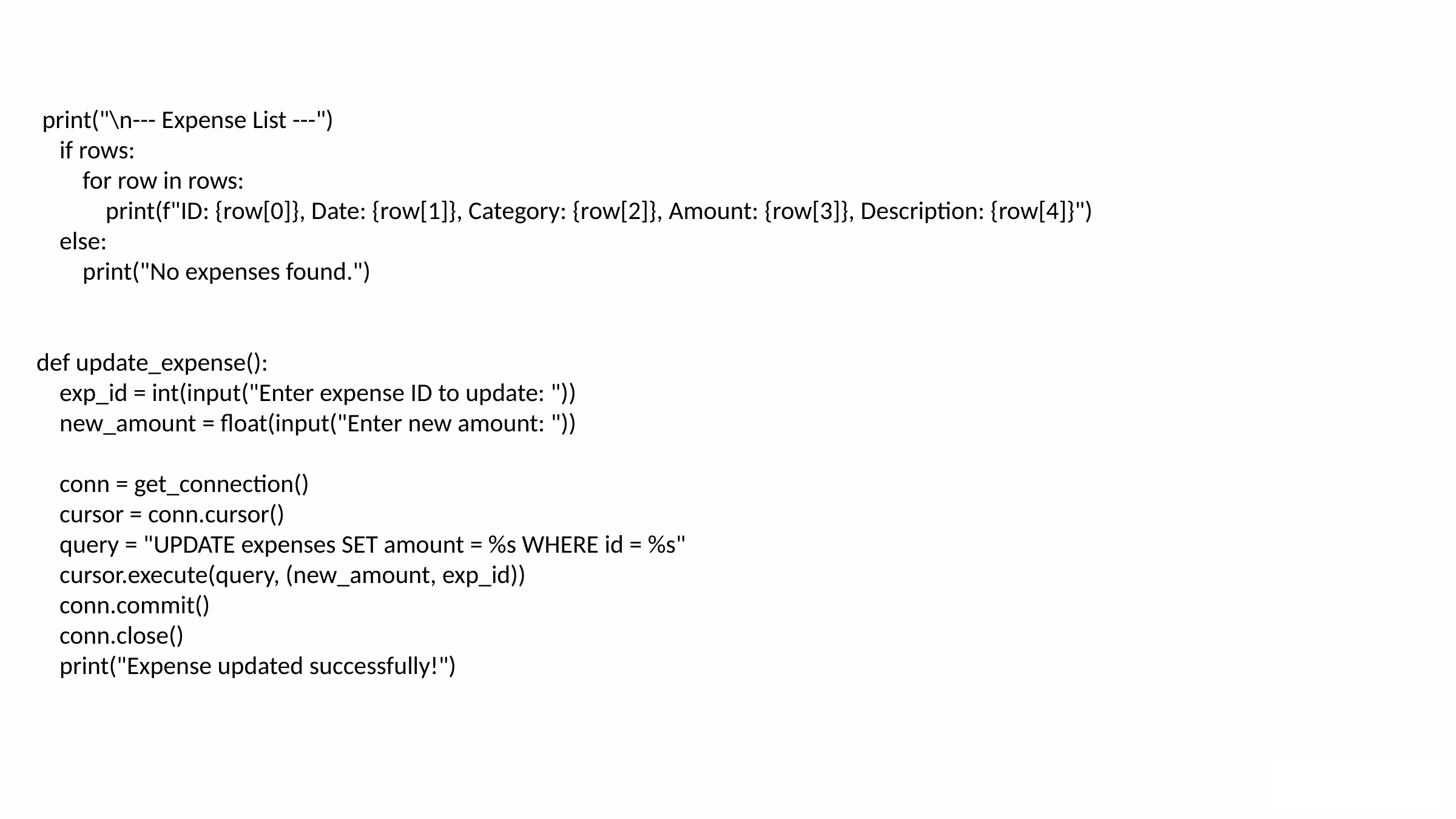

print("\n--- Expense List ---")
    if rows:
        for row in rows:
            print(f"ID: {row[0]}, Date: {row[1]}, Category: {row[2]}, Amount: {row[3]}, Description: {row[4]}")
    else:
        print("No expenses found.")

def update_expense():
    exp_id = int(input("Enter expense ID to update: "))
    new_amount = float(input("Enter new amount: "))

    conn = get_connection()
    cursor = conn.cursor()
    query = "UPDATE expenses SET amount = %s WHERE id = %s"
    cursor.execute(query, (new_amount, exp_id))
    conn.commit()
    conn.close()
    print("Expense updated successfully!")